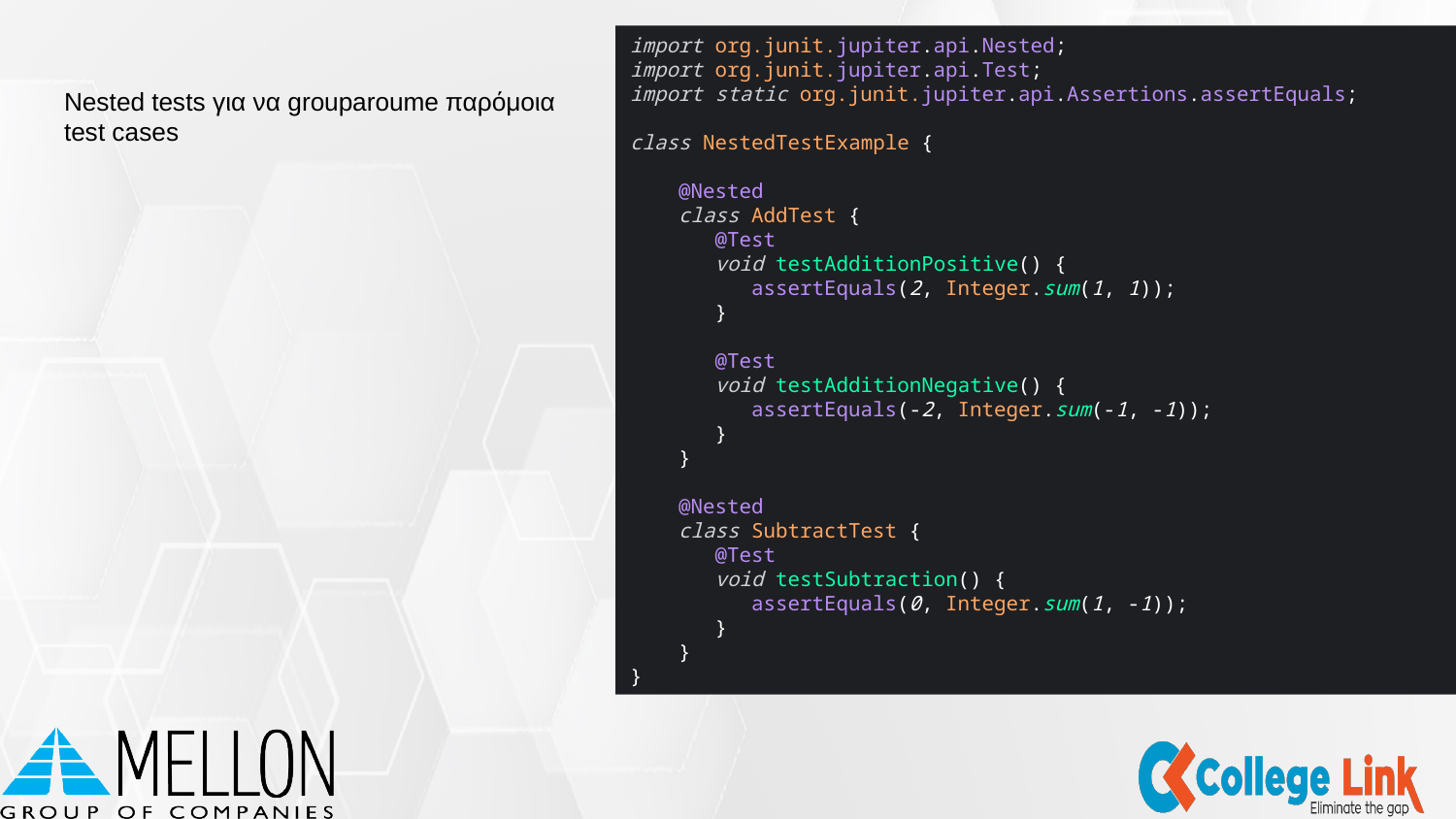

import org.junit.jupiter.api.Nested;
import org.junit.jupiter.api.Test;
import static org.junit.jupiter.api.Assertions.assertEquals;
class NestedTestExample {
    @Nested
    class AddTest {
       @Test
       void testAdditionPositive() {
          assertEquals(2, Integer.sum(1, 1));
       }
       @Test
       void testAdditionNegative() {
          assertEquals(-2, Integer.sum(-1, -1));
       }
    }
    @Nested
    class SubtractTest {
       @Test
       void testSubtraction() {
          assertEquals(0, Integer.sum(1, -1));
       }
    }
}
# Nested tests για να grouparoume παρόμοια test cases